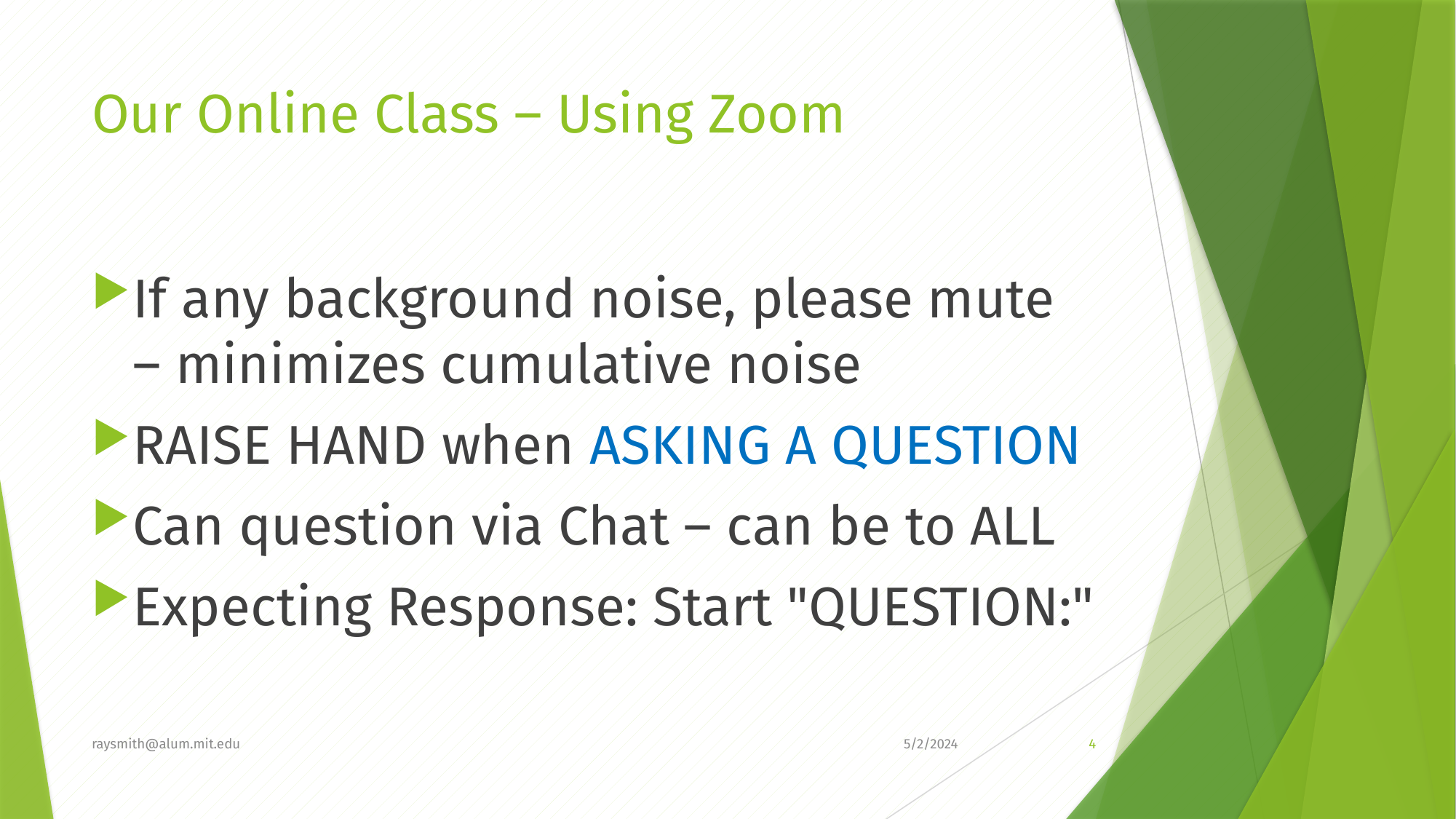

# Our Online Class – Using Zoom
If any background noise, please mute – minimizes cumulative noise
RAISE HAND when ASKING A QUESTION
Can question via Chat – can be to ALL
Expecting Response: Start "QUESTION:"

raysmith@alum.mit.edu
5/2/2024
4